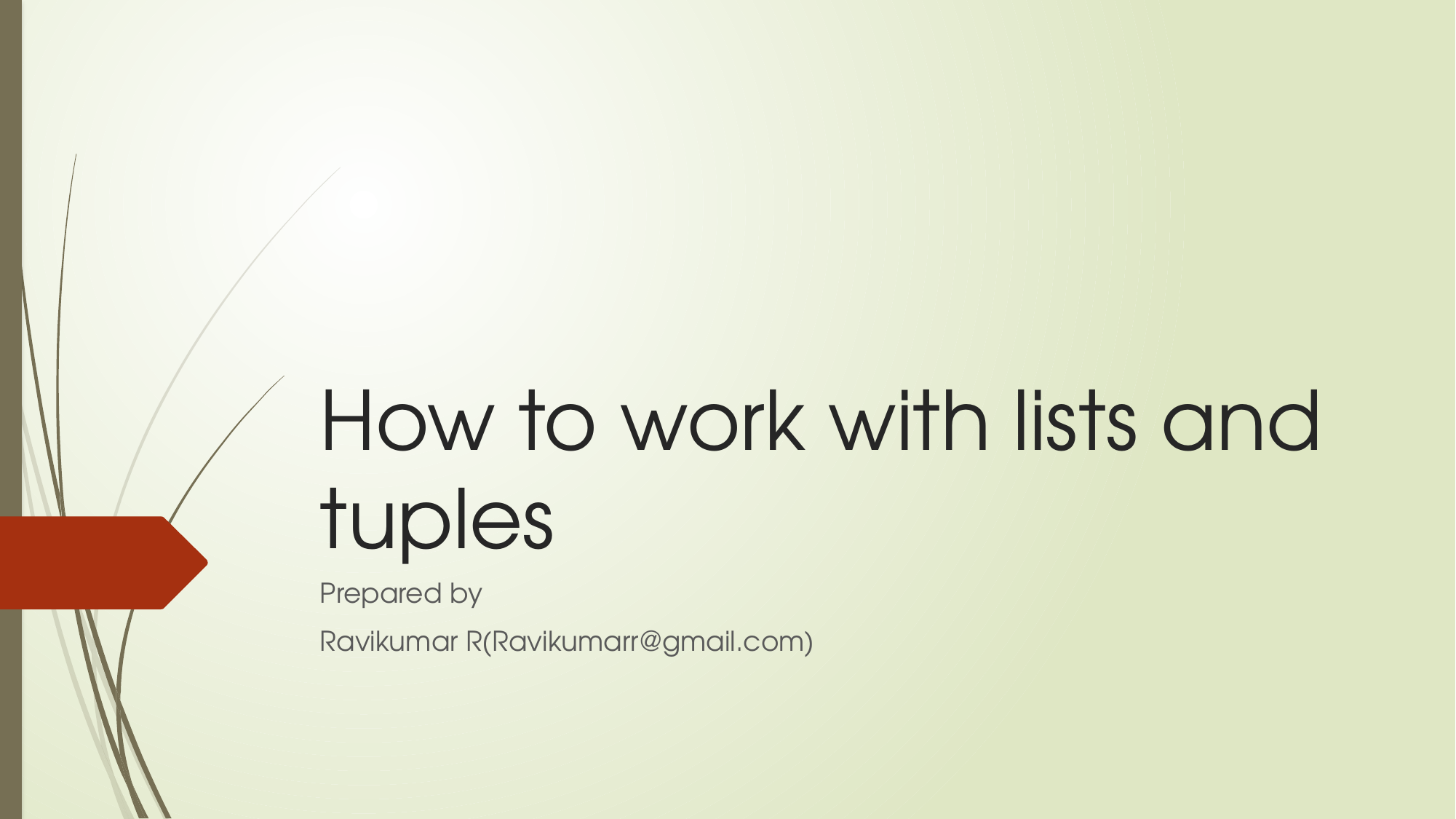

# How to work with lists and tuples
Prepared by
Ravikumar R(Ravikumarr@gmail.com)